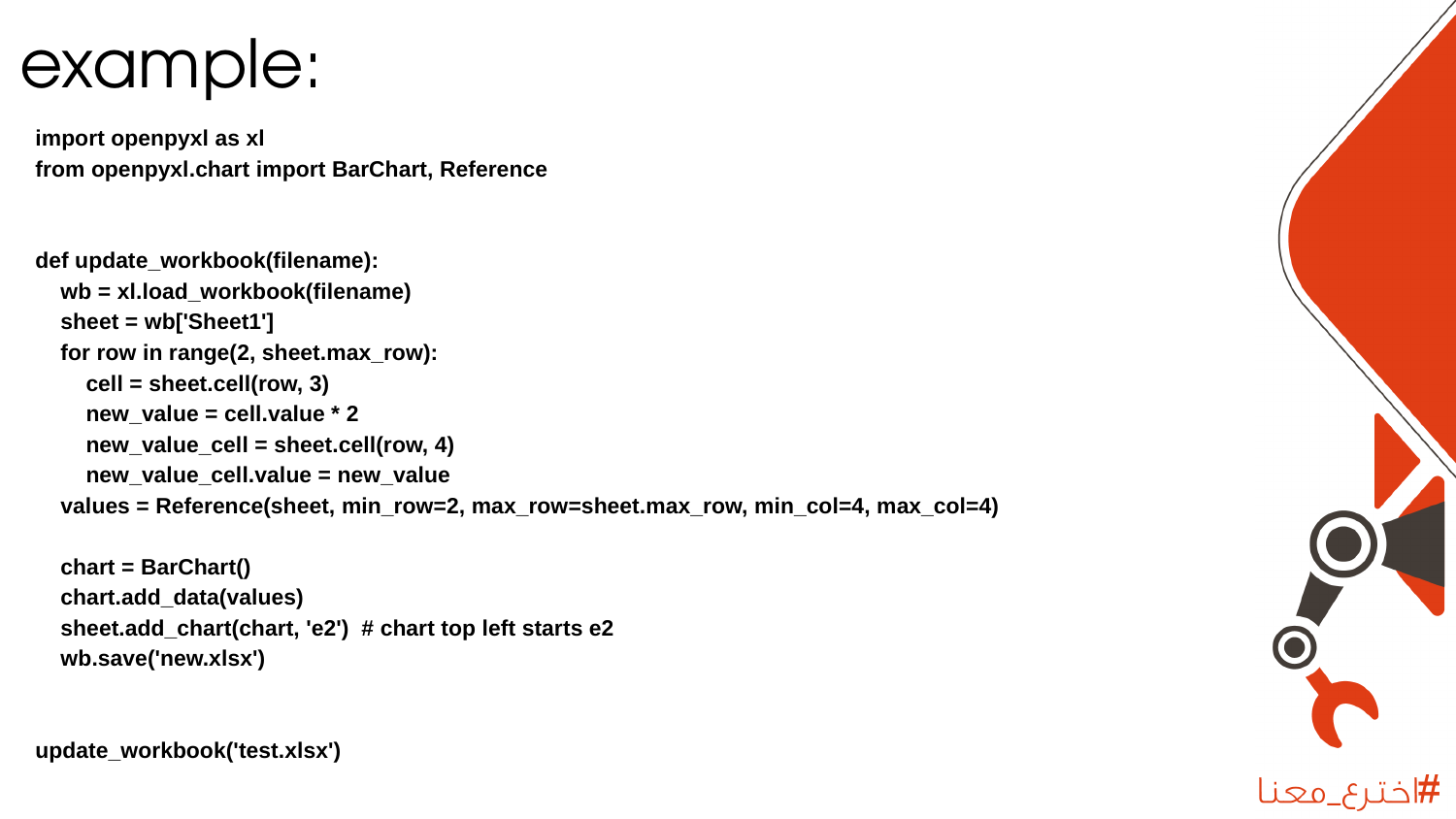

# example:
import openpyxl as xl
from openpyxl.chart import BarChart, Reference

def update_workbook(filename):
    wb = xl.load_workbook(filename)
    sheet = wb['Sheet1']
    for row in range(2, sheet.max_row):
        cell = sheet.cell(row, 3)
        new_value = cell.value * 2
        new_value_cell = sheet.cell(row, 4)
        new_value_cell.value = new_value
    values = Reference(sheet, min_row=2, max_row=sheet.max_row, min_col=4, max_col=4)

    chart = BarChart()
    chart.add_data(values)
    sheet.add_chart(chart, 'e2')  # chart top left starts e2
    wb.save('new.xlsx')

update_workbook('test.xlsx')